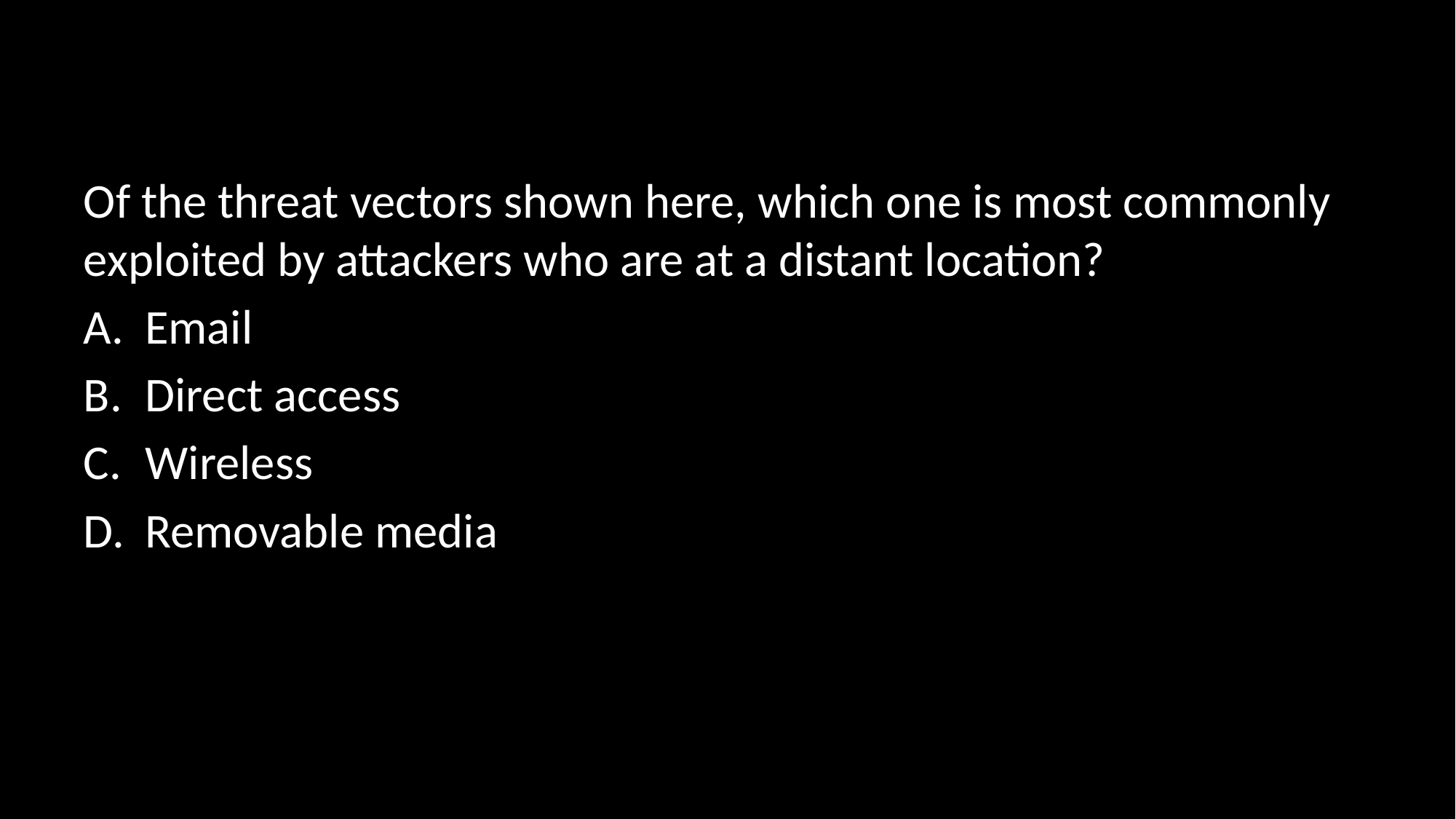

#
Of the threat vectors shown here, which one is most commonly exploited by attackers who are at a distant location?
Email
Direct access
Wireless
Removable media